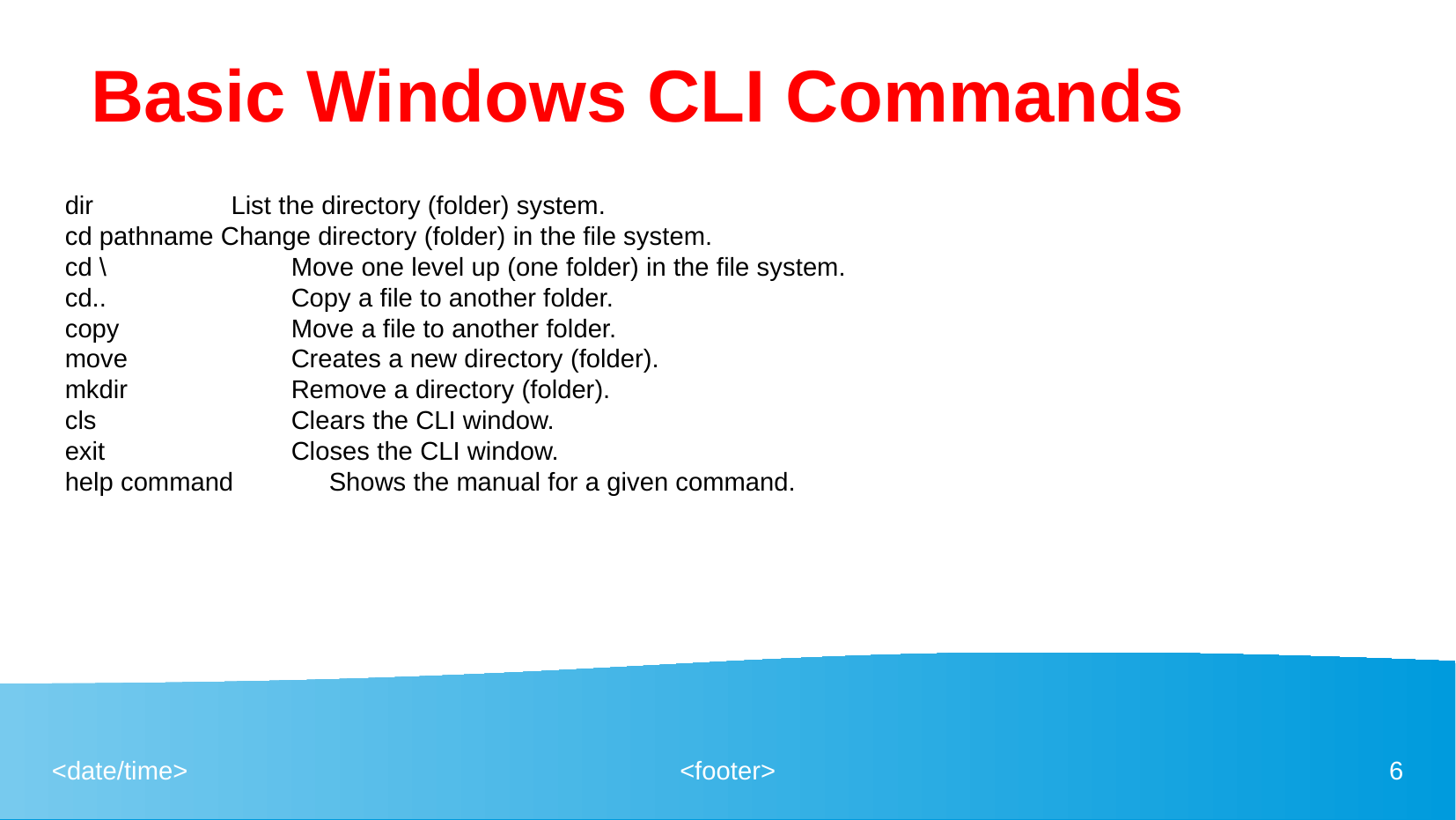

Basic Windows CLI Commands

dir                   List the directory (folder) system.
cd pathname Change directory (folder) in the file system.
cd \	             Move one level up (one folder) in the file system.
cd..	             Copy a file to another folder.
copy	             Move a file to another folder.
move	             Creates a new directory (folder).
mkdir	             Remove a directory (folder).
cls	             Clears the CLI window.
exit	             Closes the CLI window.
help command	Shows the manual for a given command.